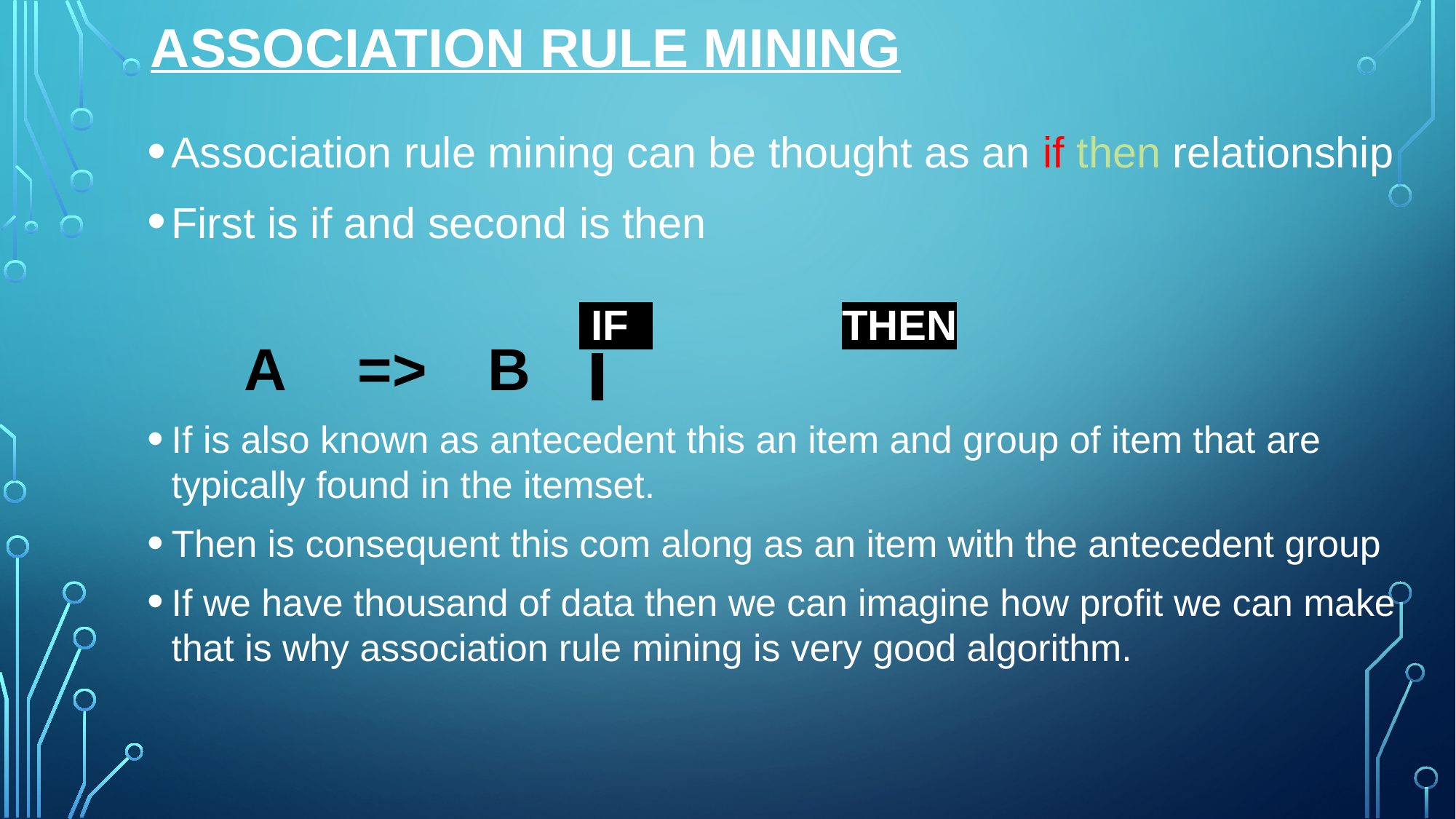

# Association Rule Mining
Association rule mining can be thought as an if then relationship
First is if and second is then

				A	 =>	   B
If is also known as antecedent this an item and group of item that are typically found in the itemset.
Then is consequent this com along as an item with the antecedent group
If we have thousand of data then we can imagine how profit we can make that is why association rule mining is very good algorithm.
 IF                  THEN